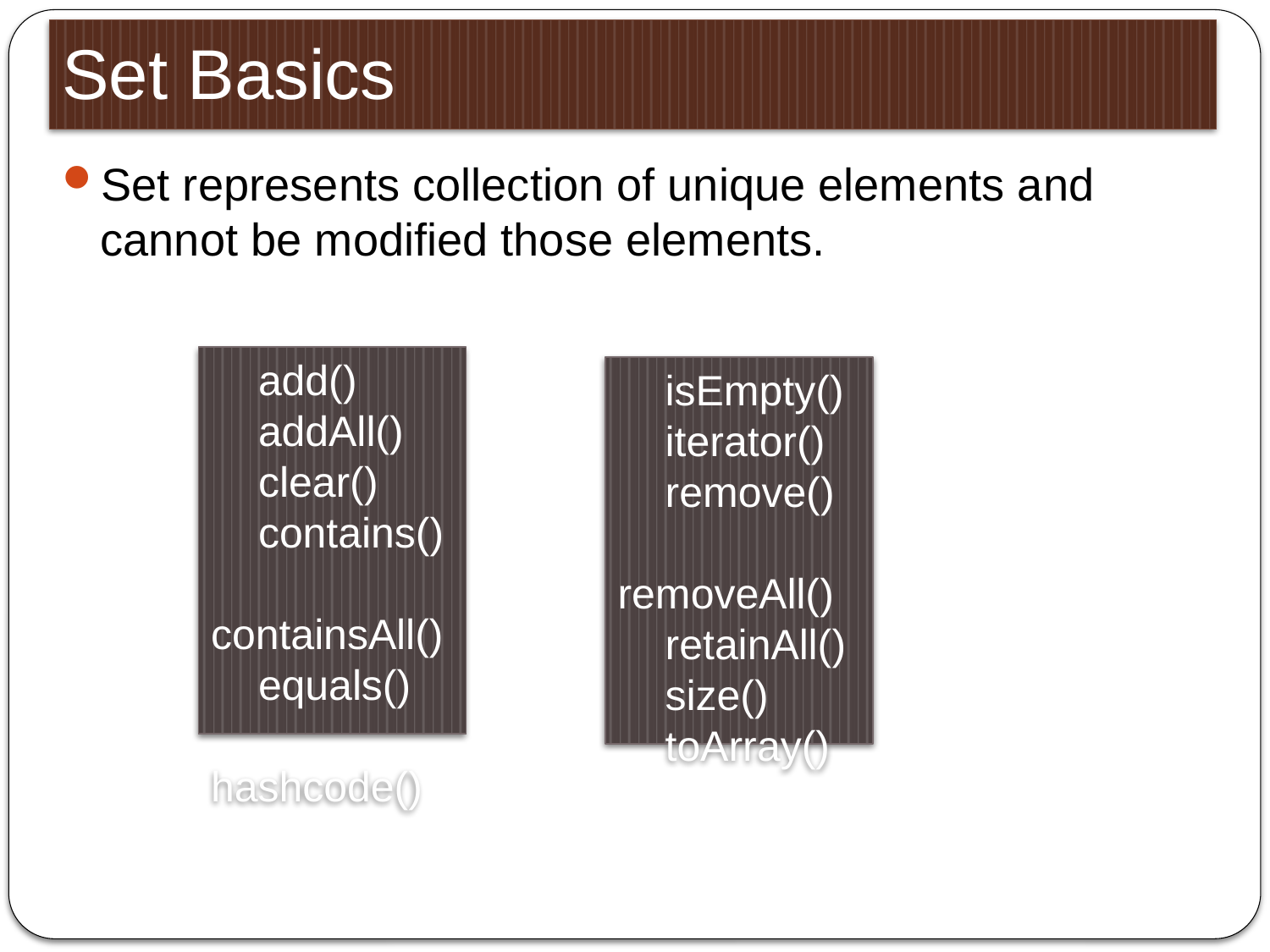

# Set Basics
Set represents collection of unique elements and cannot be modified those elements.

    add()
    addAll()
    clear()
    contains()
    containsAll()
    equals()
    hashcode()

    isEmpty()
    iterator()
    remove()
    removeAll()
    retainAll()
    size()
    toArray()